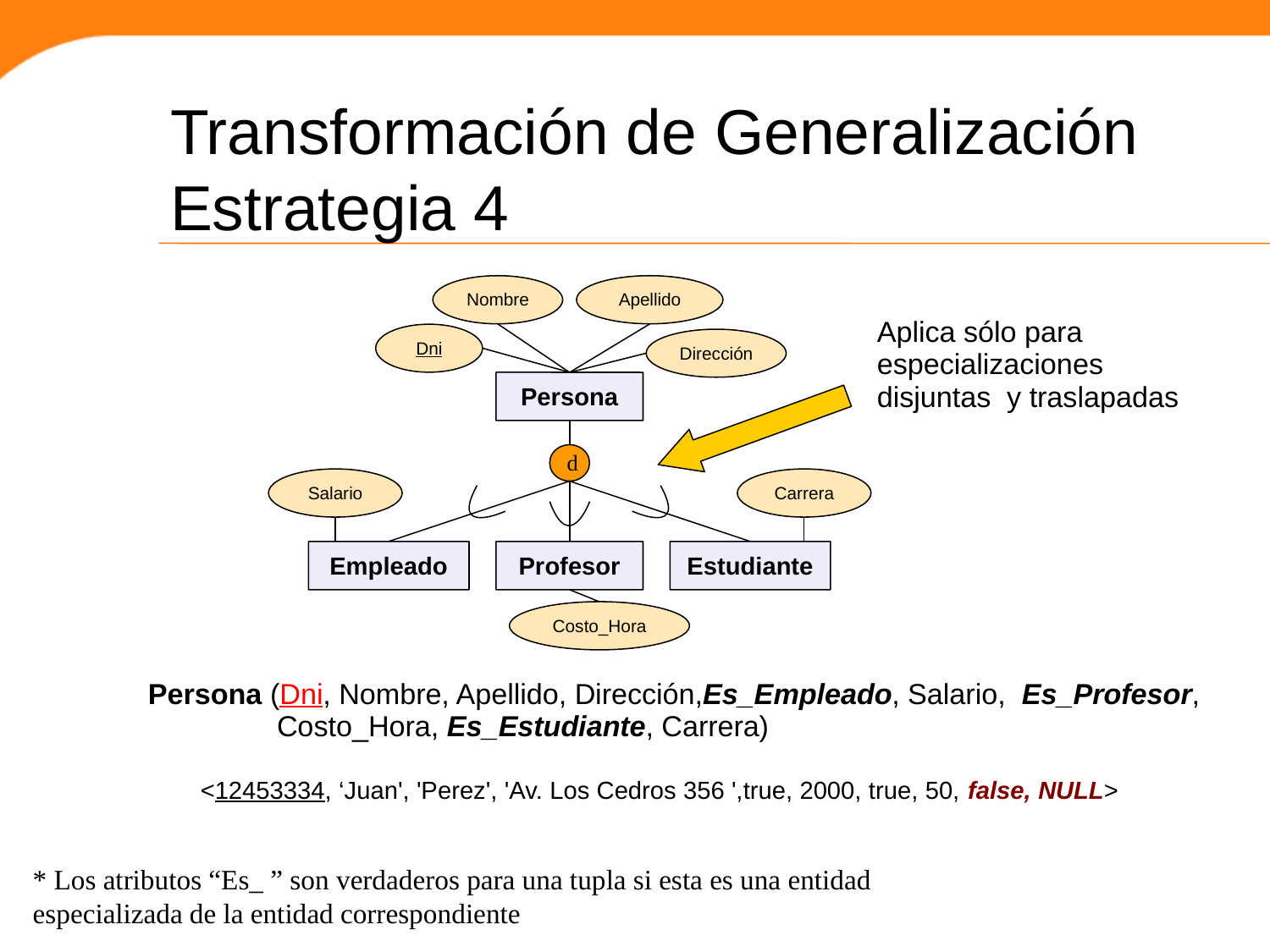

Transformación de Generalización
Estrategia 4
Nombre
Apellido
Dni
Dirección
Persona
d
Salario
Carrera

Empleado
Profesor
Estudiante
Costo_Hora
Aplica sólo para
especializaciones
disjuntas  y traslapadas

Persona (Dni, Nombre, Apellido, Dirección,Es_Empleado, Salario,  Es_Profesor,
                Costo_Hora, Es_Estudiante, Carrera)
<12453334, ‘Juan', 'Perez', 'Av. Los Cedros 356 ',true, 2000, true, 50, false, NULL>
* Los atributos “Es_ ” son verdaderos para una tupla si esta es una entidad especializada de la entidad correspondiente